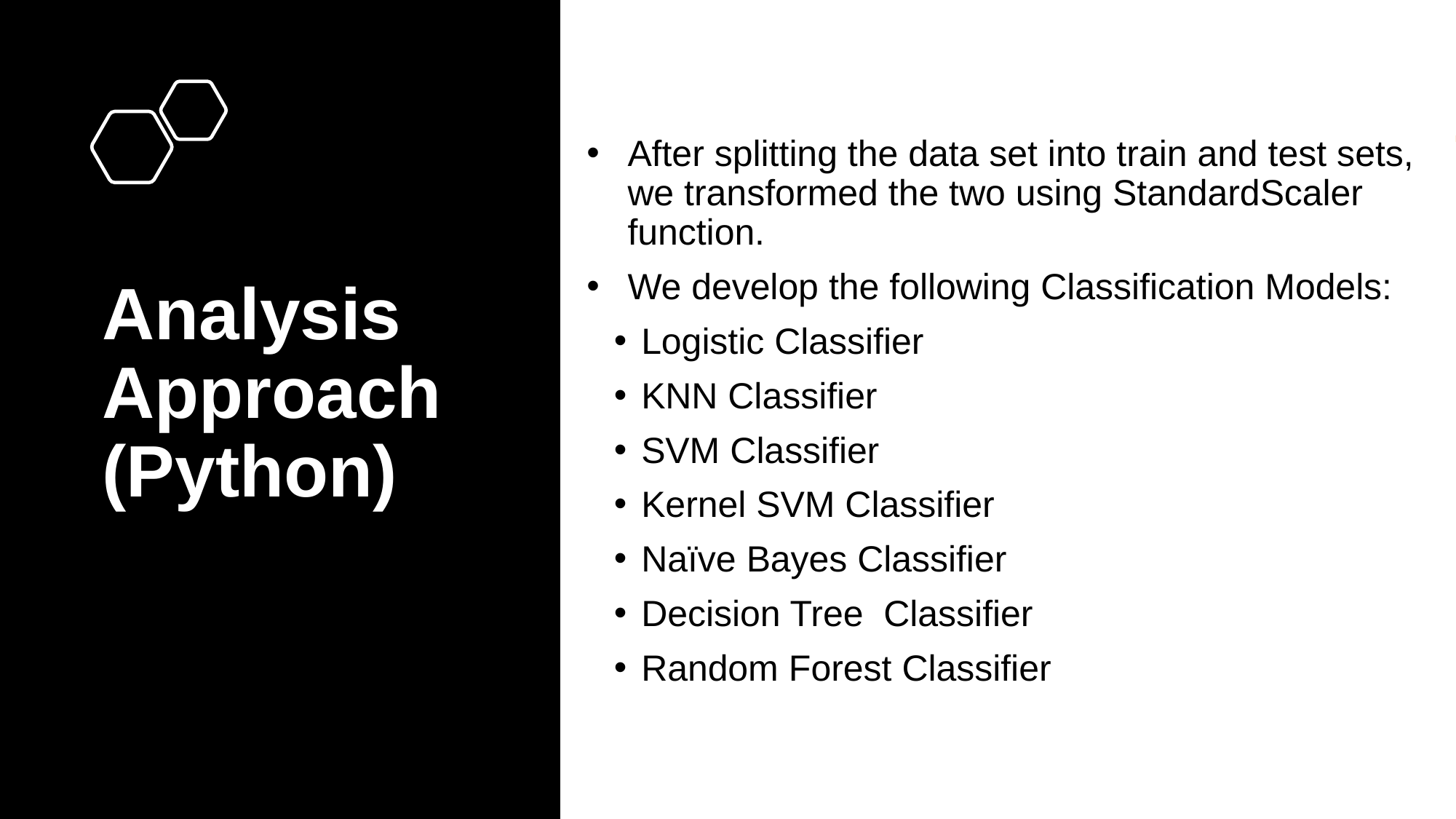

After splitting the data set into train and test sets, we transformed the two using StandardScaler function.
We develop the following Classification Models:
Logistic Classifier
KNN Classifier
SVM Classifier
Kernel SVM Classifier
Naïve Bayes Classifier
Decision Tree  Classifier
Random Forest Classifier

# Analysis Approach (Python)